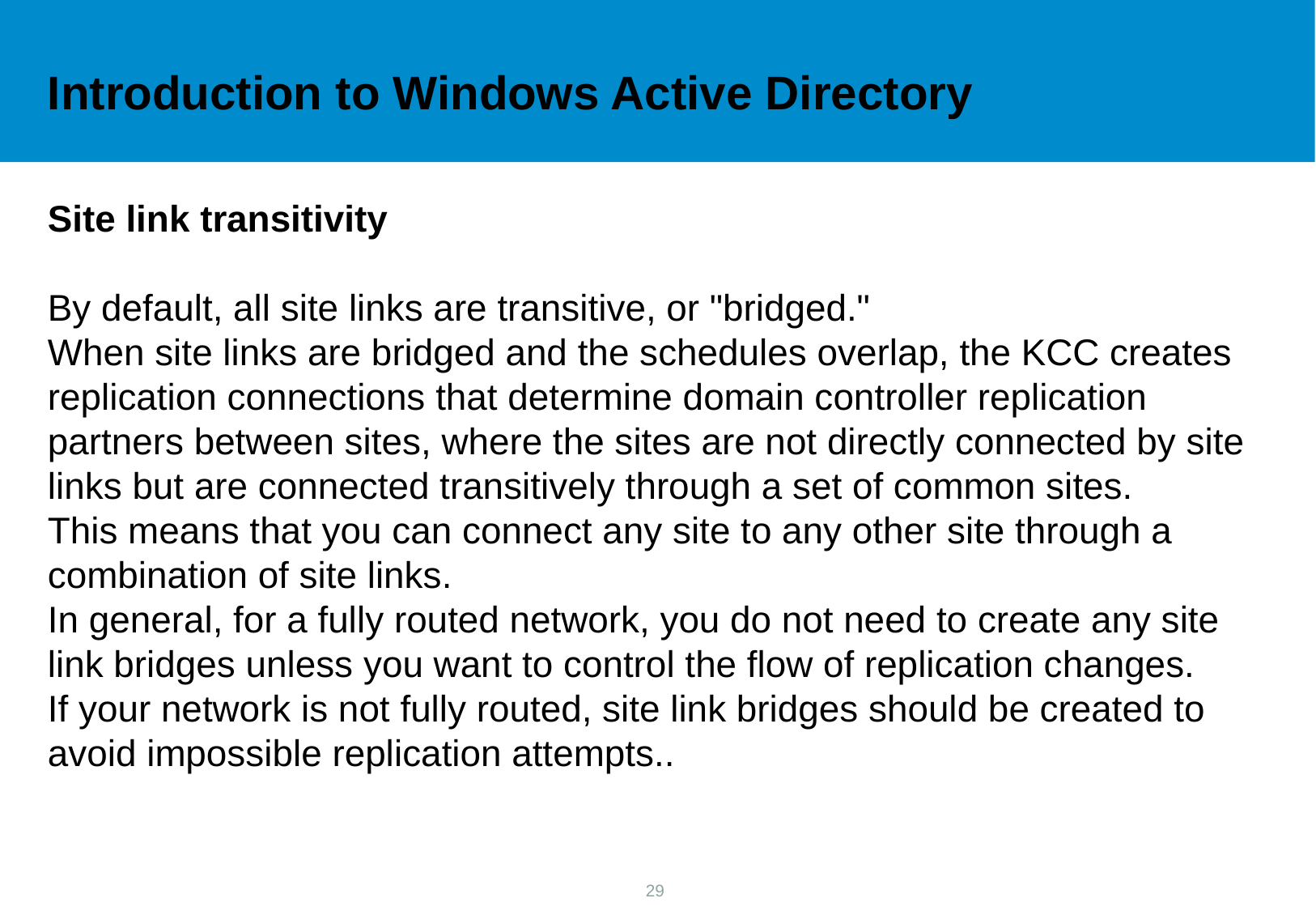

Introduction to Windows Active Directory
Site link transitivity

By default, all site links are transitive, or "bridged."
When site links are bridged and the schedules overlap, the KCC creates replication connections that determine domain controller replication partners between sites, where the sites are not directly connected by site links but are connected transitively through a set of common sites.
This means that you can connect any site to any other site through a combination of site links.
In general, for a fully routed network, you do not need to create any site link bridges unless you want to control the flow of replication changes.
If your network is not fully routed, site link bridges should be created to avoid impossible replication attempts..